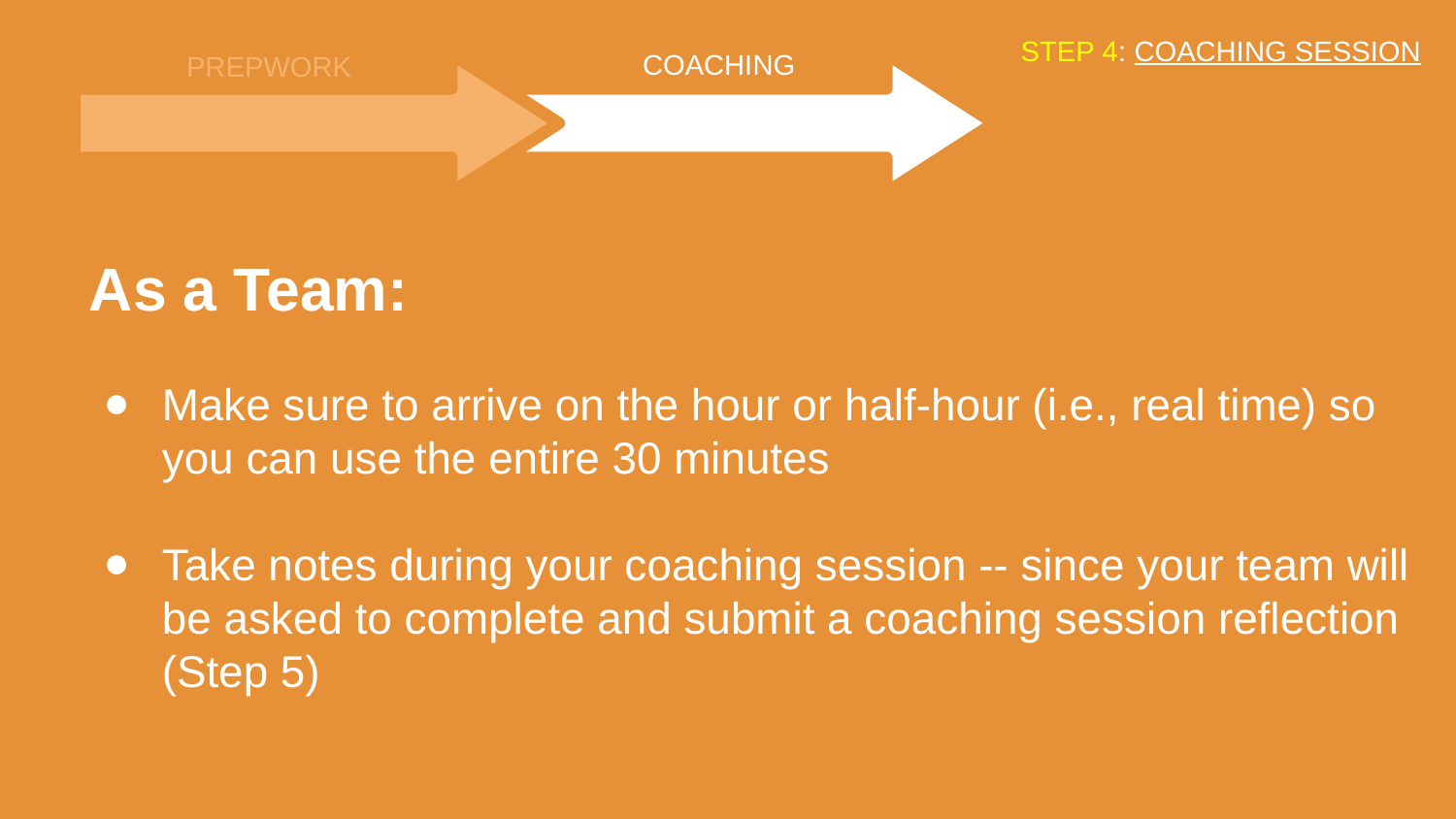

# STEP 4: COACHING SESSION
COACHING
PREPWORK

As a Team:

Make sure to arrive on the hour or half-hour (i.e., real time) so you can use the entire 30 minutes

Take notes during your coaching session -- since your team will be asked to complete and submit a coaching session reflection (Step 5)